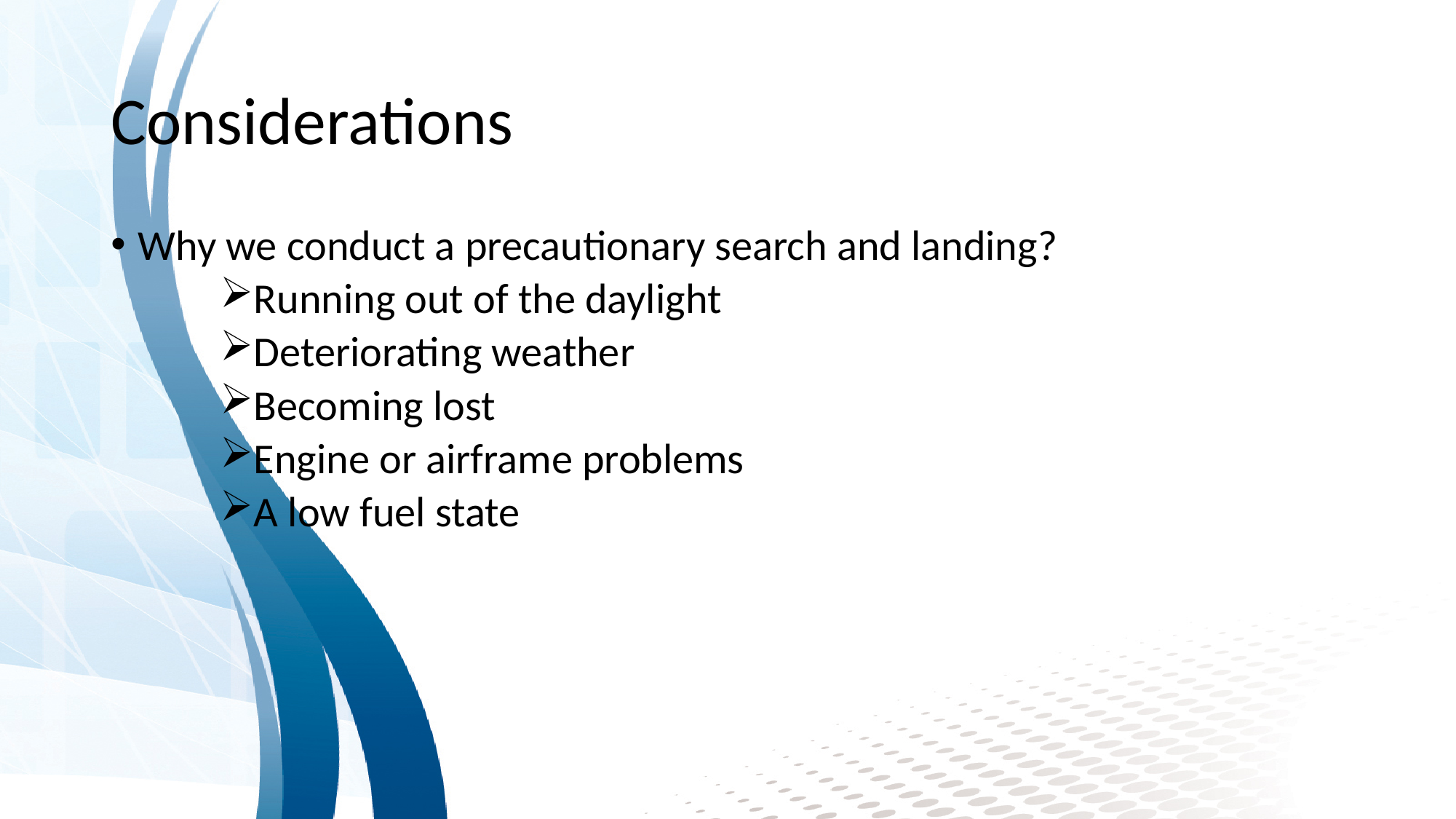

# Considerations
Why we conduct a precautionary search and landing?
Running out of the daylight
Deteriorating weather
Becoming lost
Engine or airframe problems
A low fuel state